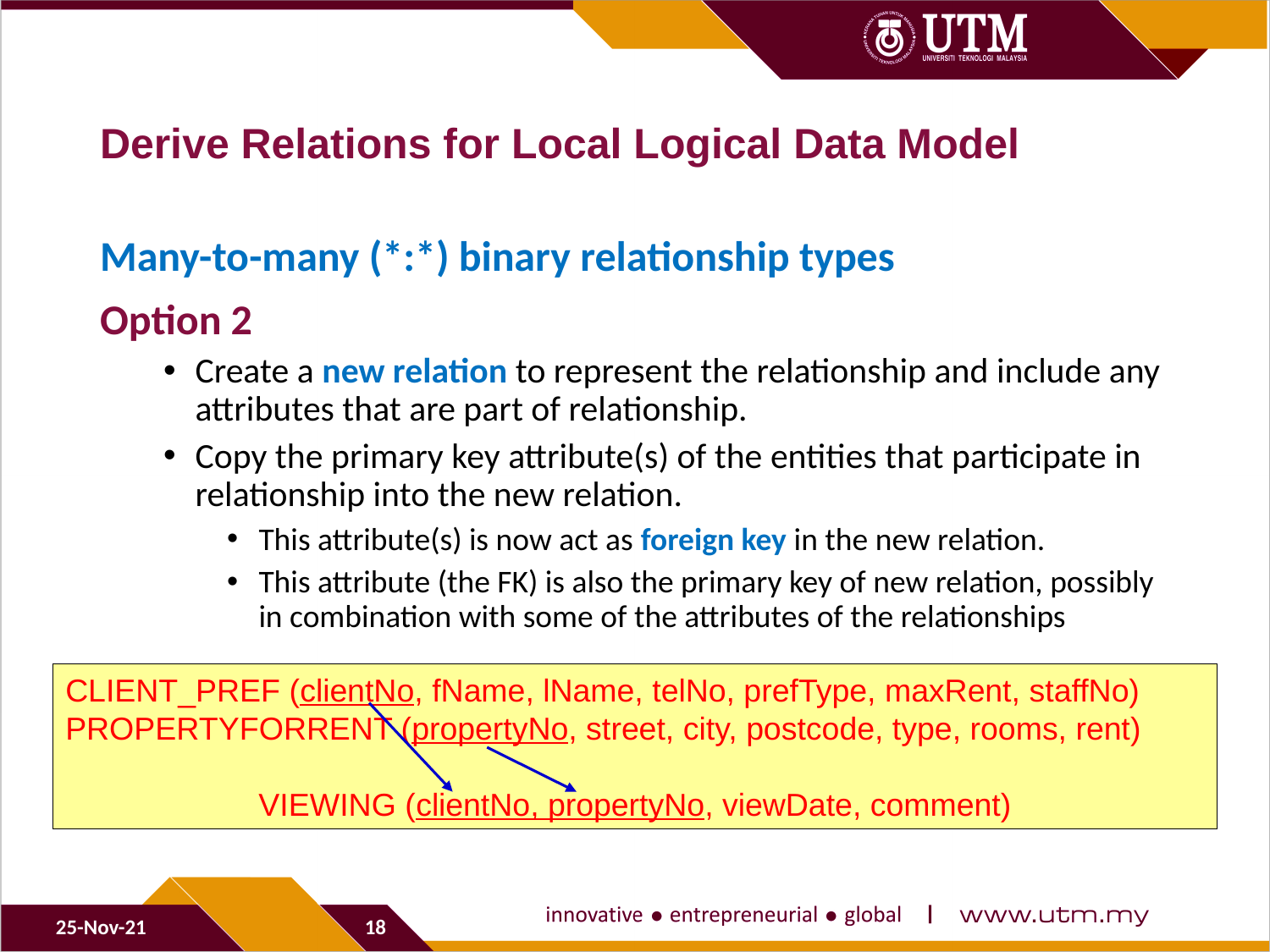

# Derive Relations for Local Logical Data Model
Many-to-many (*:*) binary relationship types
Option 2
Create a new relation to represent the relationship and include any attributes that are part of relationship.
Copy the primary key attribute(s) of the entities that participate in relationship into the new relation.
This attribute(s) is now act as foreign key in the new relation.
This attribute (the FK) is also the primary key of new relation, possibly in combination with some of the attributes of the relationships

CLIENT_PREF (clientNo, fName, lName, telNo, prefType, maxRent, staffNo)
PROPERTYFORRENT (propertyNo, street, city, postcode, type, rooms, rent)

VIEWING (clientNo, propertyNo, viewDate, comment)
25-Nov-21
18